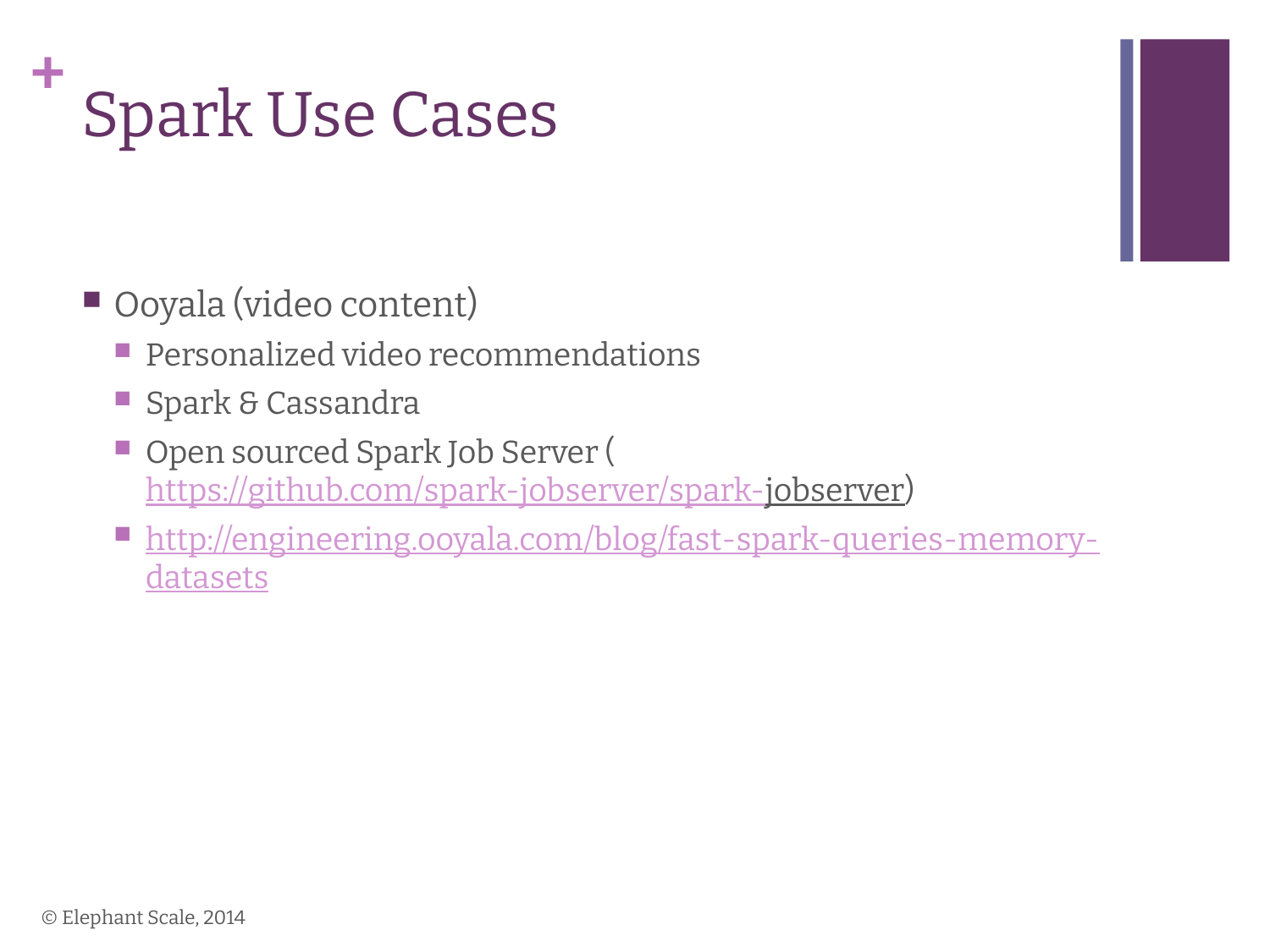

# Spark Use Cases
Ooyala (video content)
Personalized video recommendations
Spark & Cassandra
Open sourced Spark Job Server (https://github.com/spark-jobserver/spark-jobserver)
http://engineering.ooyala.com/blog/fast-spark-queries-memory-datasets

© Elephant Scale, 2014